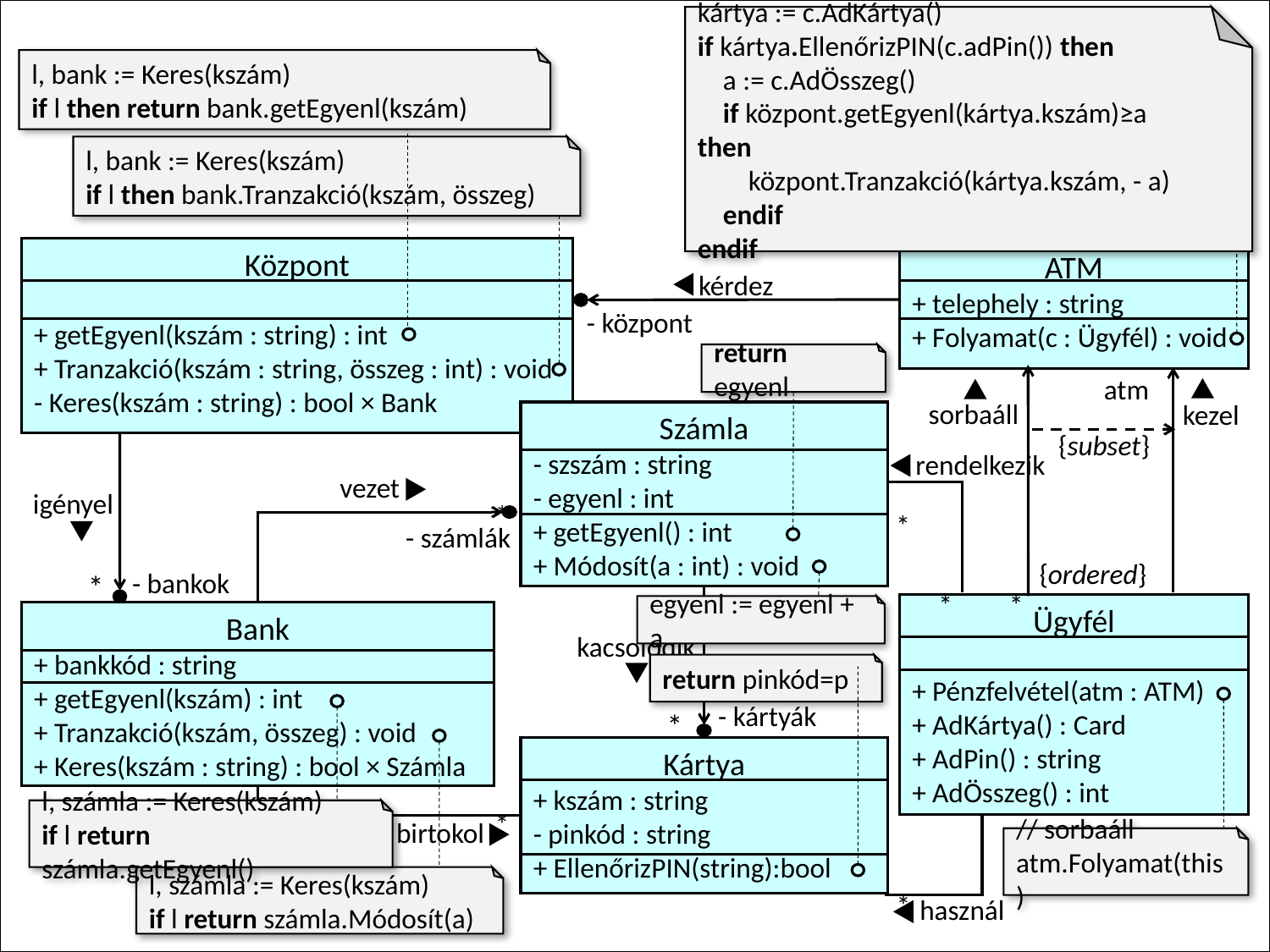

l, bank := Keres(kszám)
if l then return bank.getEgyenl(kszám)
kártya := c.AdKártya()
if kártya.EllenőrizPIN(c.adPin()) then
    a := c.AdÖsszeg()
    if központ.getEgyenl(kártya.kszám)≥a then
        központ.Tranzakció(kártya.kszám, - a)
    endif
endif
l, bank := Keres(kszám)
if l then bank.Tranzakció(kszám, összeg)

Központ

+ getEgyenl(kszám : string) : int
+ Tranzakció(kszám : string, összeg : int) : void
- Keres(kszám : string) : bool × Bank
ATM
+ telephely : string
+ Folyamat(c : Ügyfél) : void
kérdez

return egyenl

- központ

atm

sorbaáll
kezel
Számla
- szszám : string
- egyenl : int
+ getEgyenl() : int
+ Módosít(a : int) : void
{subset}
rendelkezik

vezet
*
*
igényel

egyenl := egyenl + a

- számlák

{ordered}
*
*
- bankok
*

return pinkód=p

Ügyfél

+ Pénzfelvétel(atm : ATM)
+ AdKártya() : Card
+ AdPin() : string
+ AdÖsszeg() : int

Bank
+ bankkód : string
+ getEgyenl(kszám) : int
+ Tranzakció(kszám, összeg) : void
+ Keres(kszám : string) : bool × Számla
kacsolódik

l, számla := Keres(kszám)
if l return számla.getEgyenl()

- kártyák

*
l, számla := Keres(kszám)
if l return számla.Módosít(a)

Kártya
+ kszám : string
- pinkód : string
+ EllenőrizPIN(string):bool
// sorbaáll
atm.Folyamat(this)

*

birtokol

*

használ